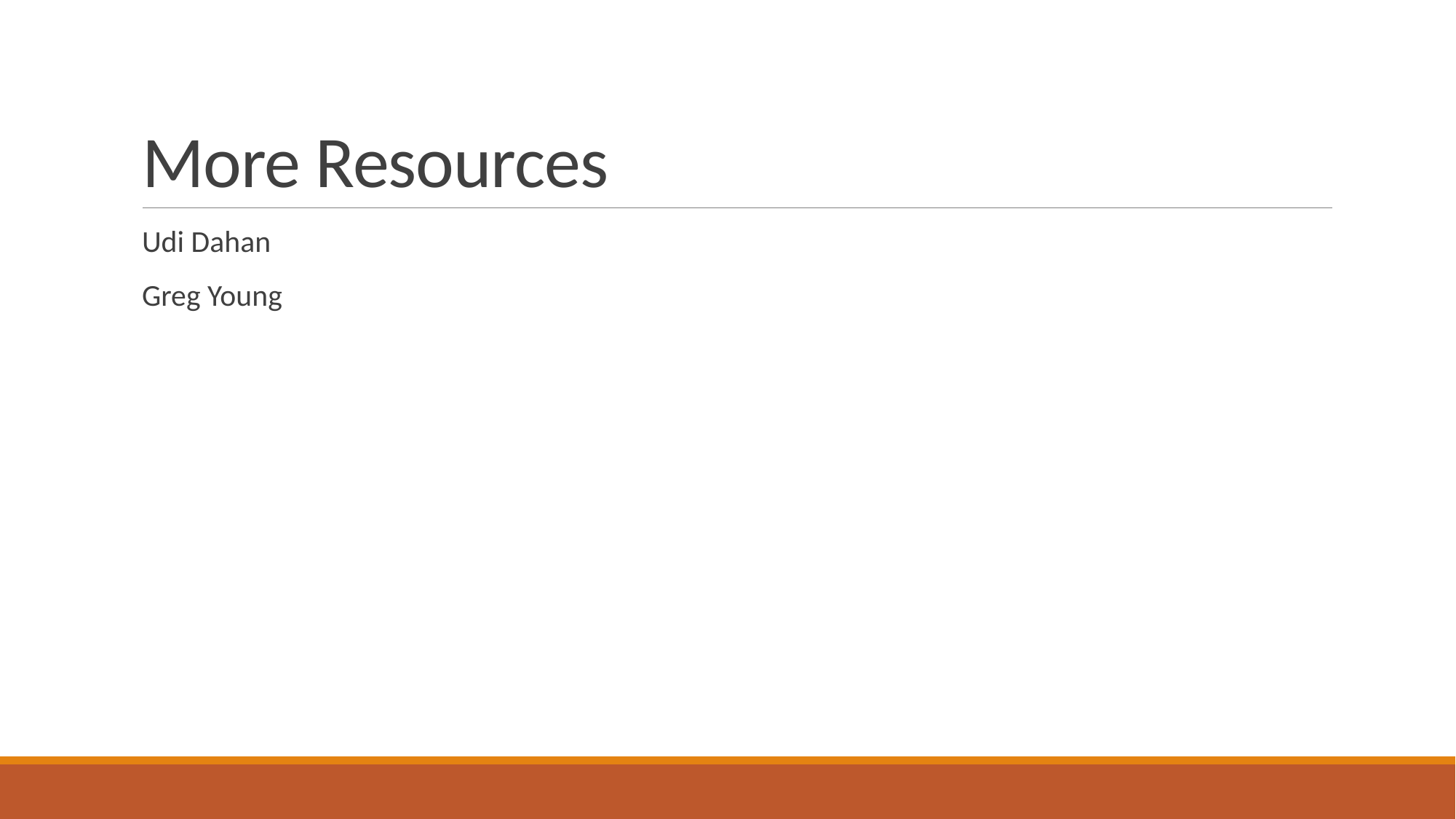

# More Resources
Udi Dahan
Greg Young